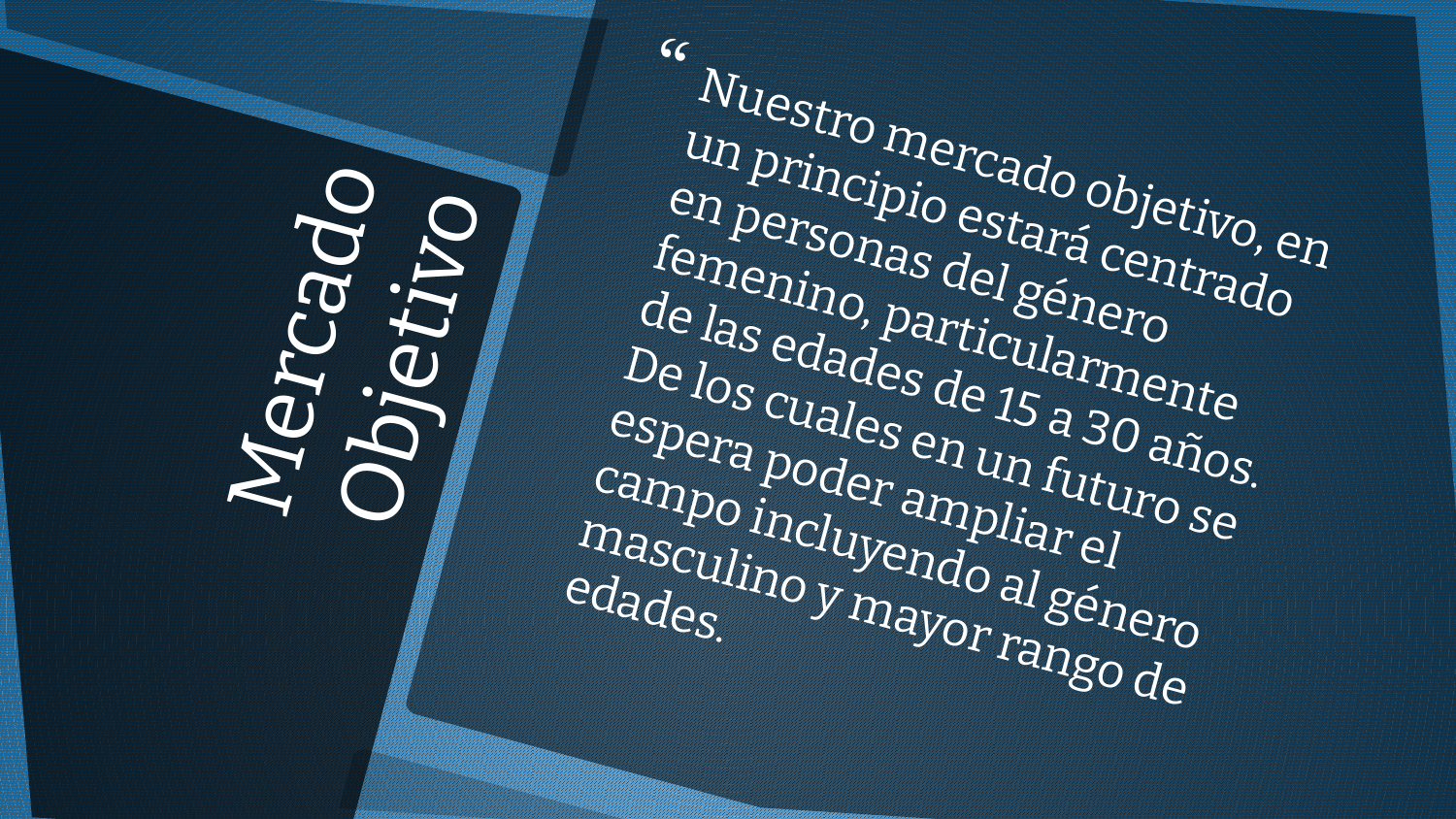

Nuestro mercado objetivo, en un principio estará centrado en personas del género femenino, particularmente de las edades de 15 a 30 años. De los cuales en un futuro se espera poder ampliar el campo incluyendo al género masculino y mayor rango de edades.

# Mercado Objetivo